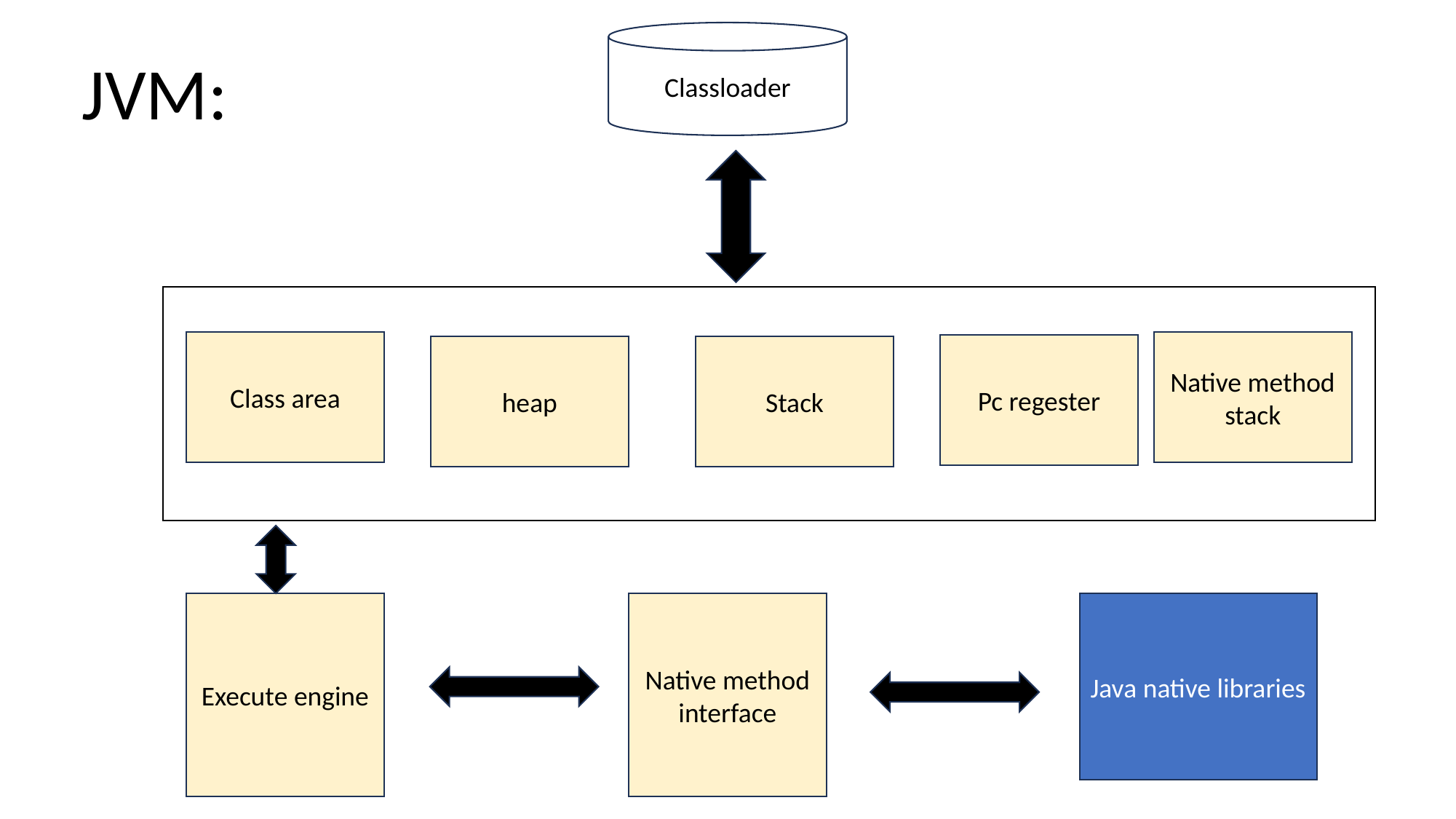

Classloader
JVM:

x
Native method stack
Class area
Pc regester
Stack
heap

Execute engine
Native method interface
Java native libraries